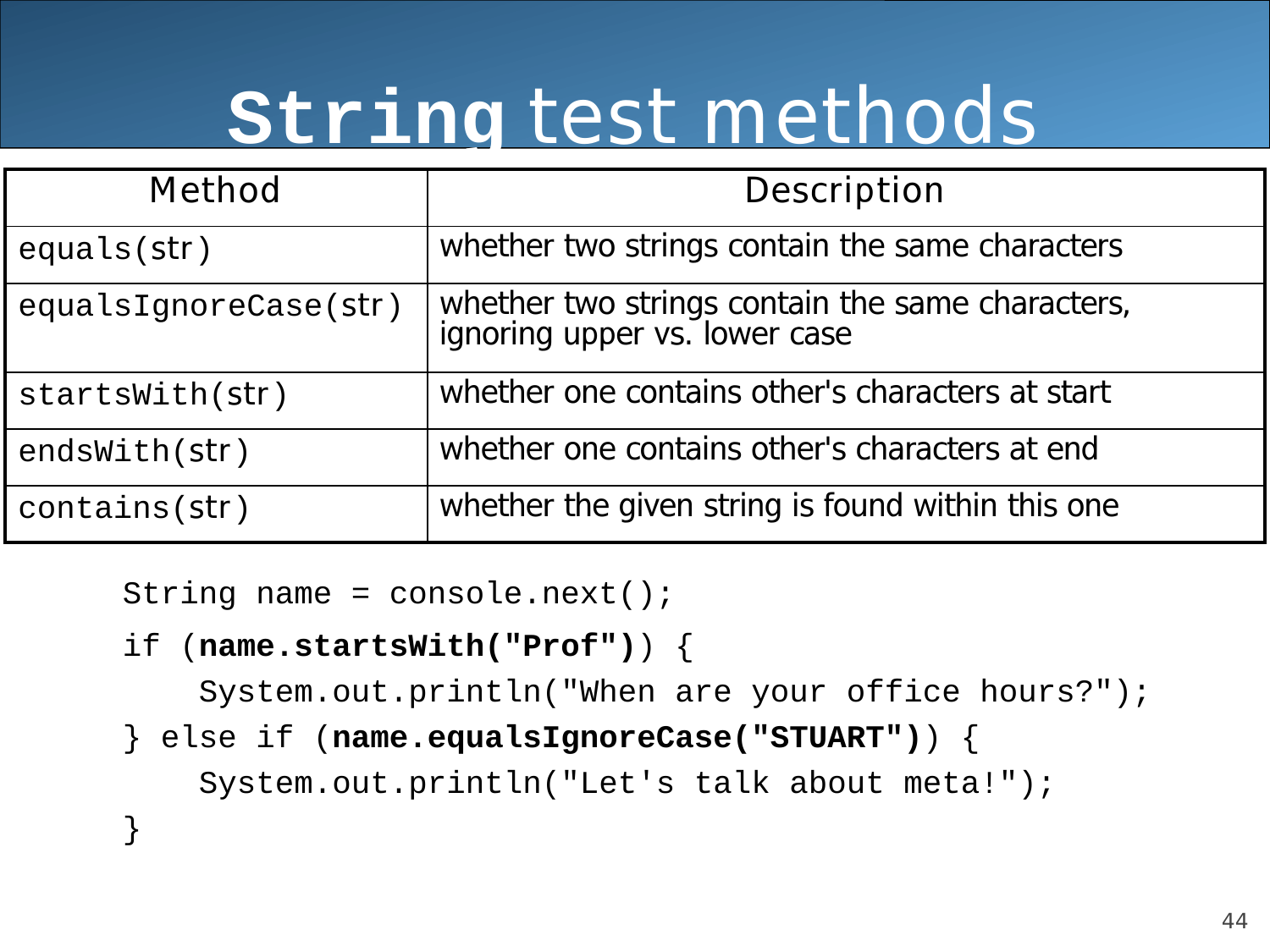

String test methods
| Method | Description |
| --- | --- |
| equals(str) | whether two strings contain the same characters |
| equalsIgnoreCase(str) | whether two strings contain the same characters, ignoring upper vs. lower case |
| startsWith(str) | whether one contains other's characters at start |
| endsWith(str) | whether one contains other's characters at end |
| contains(str) | whether the given string is found within this one |

	String name = console.next();
	if (name.startsWith("Prof")) {
    System.out.println("When are your office hours?");
} else if (name.equalsIgnoreCase("STUART")) {
    System.out.println("Let's talk about meta!");
}